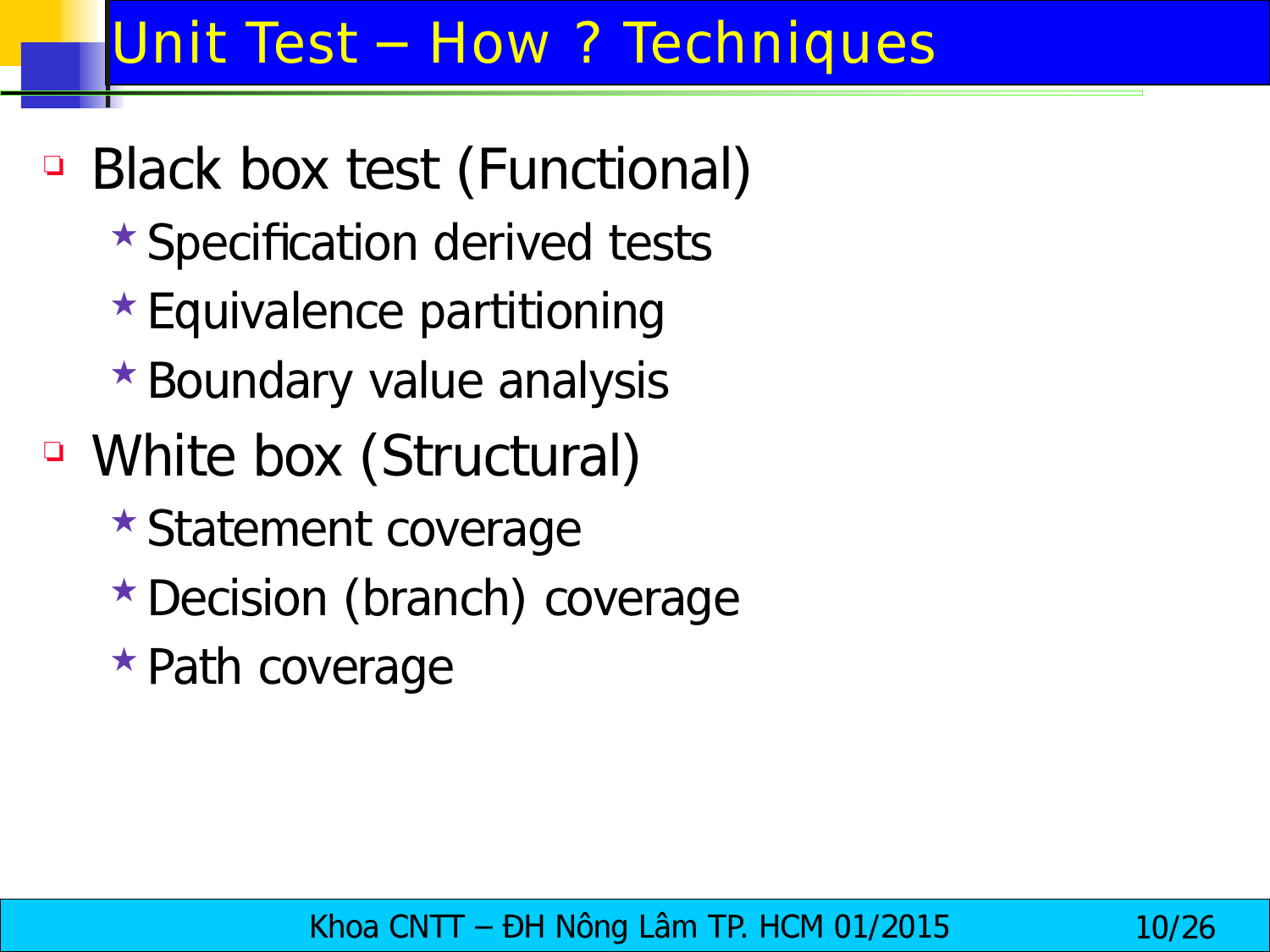

# Unit Test – How ? Techniques
Black box test (Functional)
Specification derived tests
Equivalence partitioning
Boundary value analysis
White box (Structural)
Statement coverage
Decision (branch) coverage
Path coverage